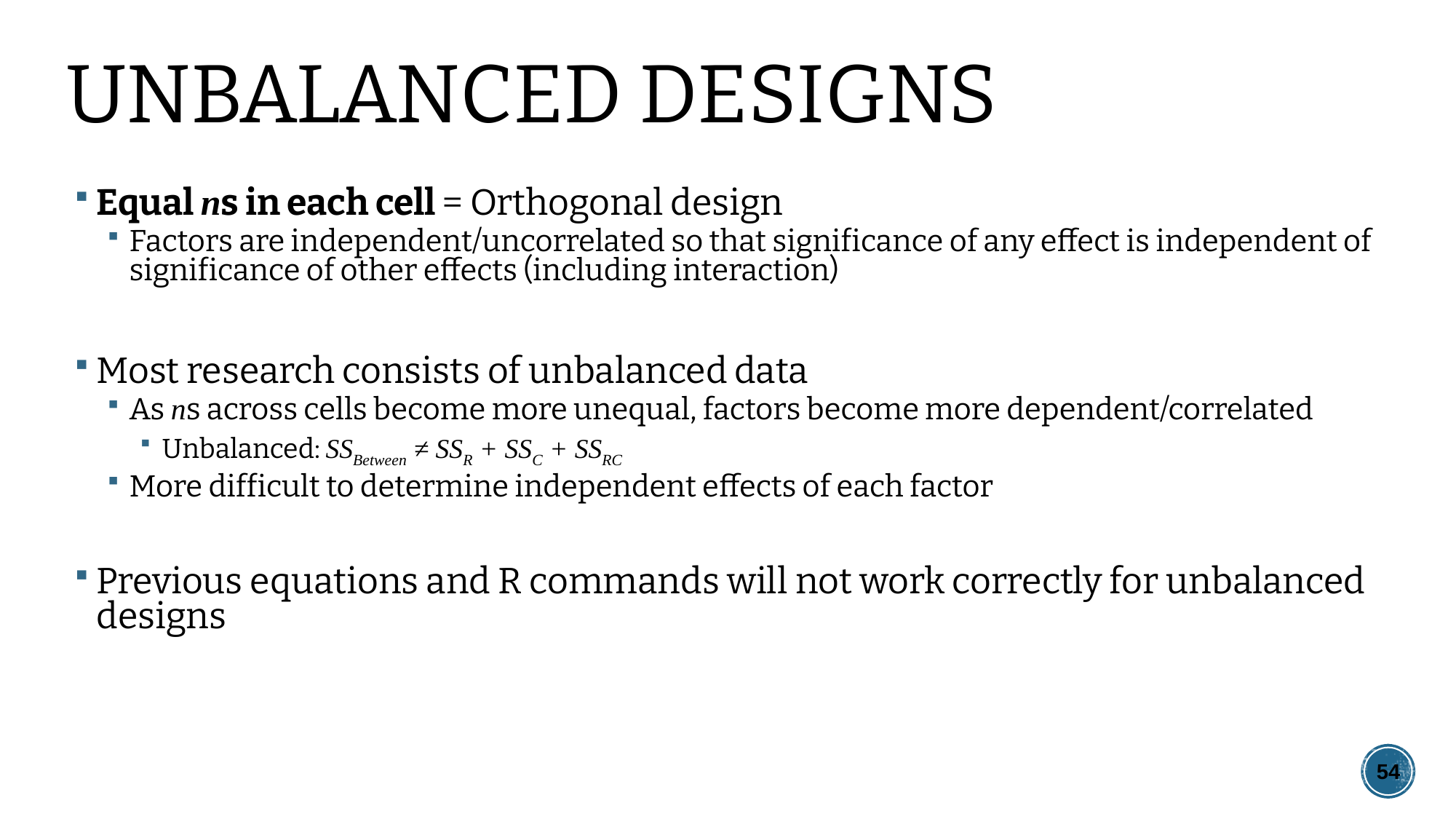

# Unbalanced Designs
Equal ns in each cell = Orthogonal design
Factors are independent/uncorrelated so that significance of any effect is independent of significance of other effects (including interaction)

Most research consists of unbalanced data
As ns across cells become more unequal, factors become more dependent/correlated
Unbalanced: SSBetween ≠ SSR + SSC + SSRC
More difficult to determine independent effects of each factor

Previous equations and R commands will not work correctly for unbalanced designs
54